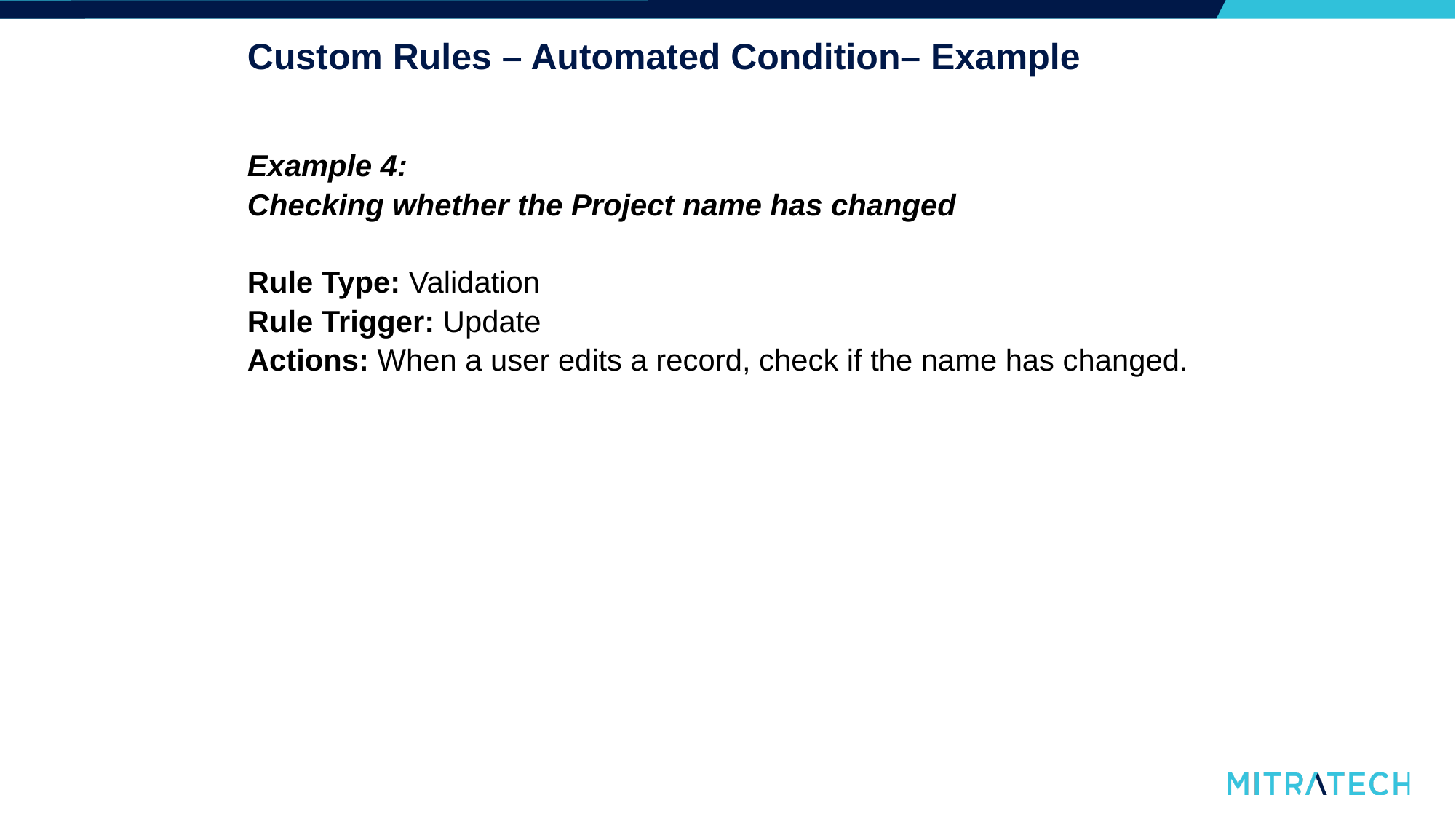

# Custom Rules – Automated Condition– Example
Example 4:
Checking whether the Project name has changed

Rule Type: Validation
Rule Trigger: Update
Actions: When a user edits a record, check if the name has changed.